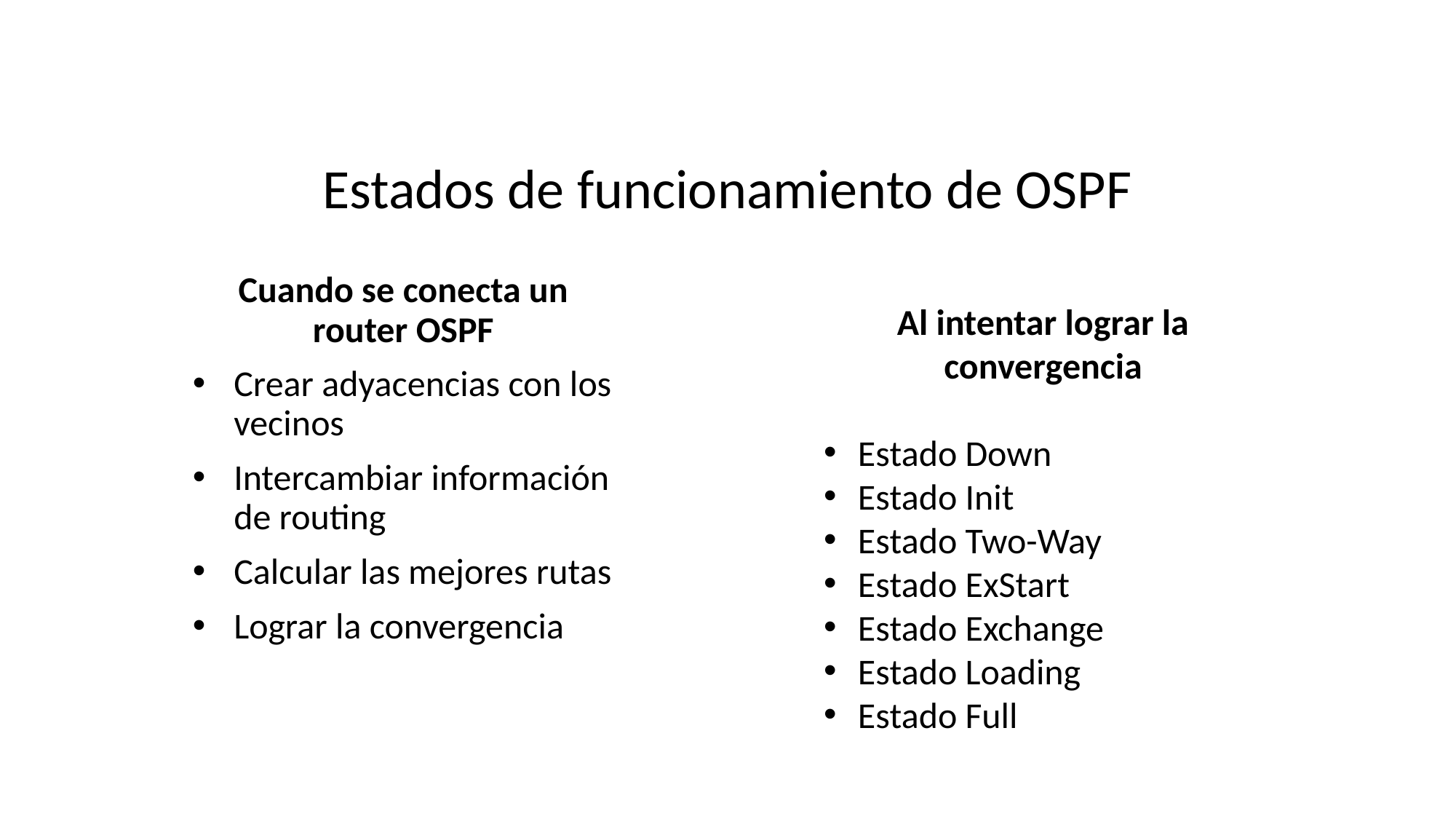

# Estados de funcionamiento de OSPF
Cuando se conecta un router OSPF
Crear adyacencias con los vecinos
Intercambiar información de routing
Calcular las mejores rutas
Lograr la convergencia

Al intentar lograr la convergencia

Estado Down
Estado Init
Estado Two-Way
Estado ExStart
Estado Exchange
Estado Loading
Estado Full